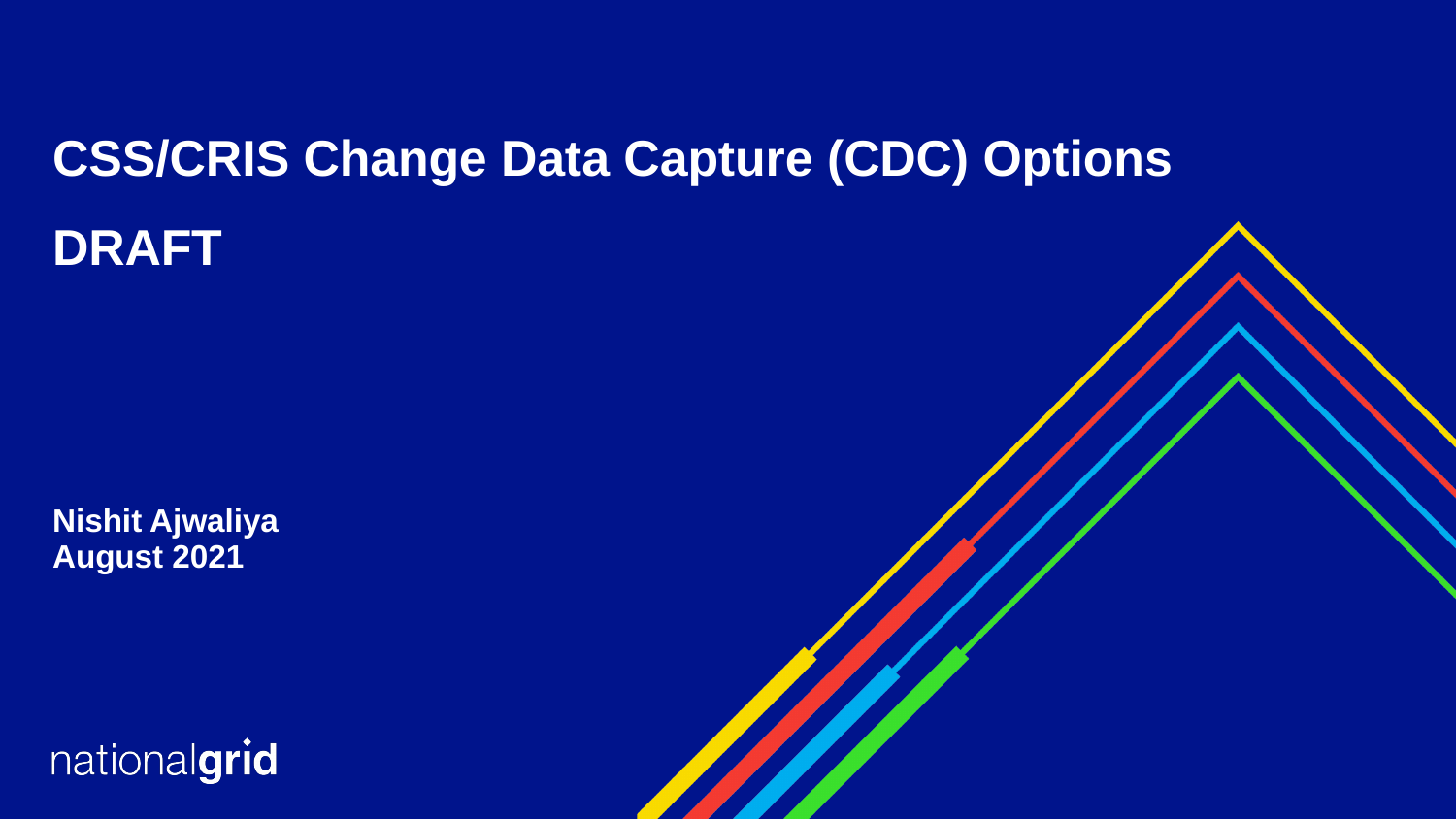

# CSS/CRIS Change Data Capture (CDC) Options DRAFT
Nishit Ajwaliya
August 2021